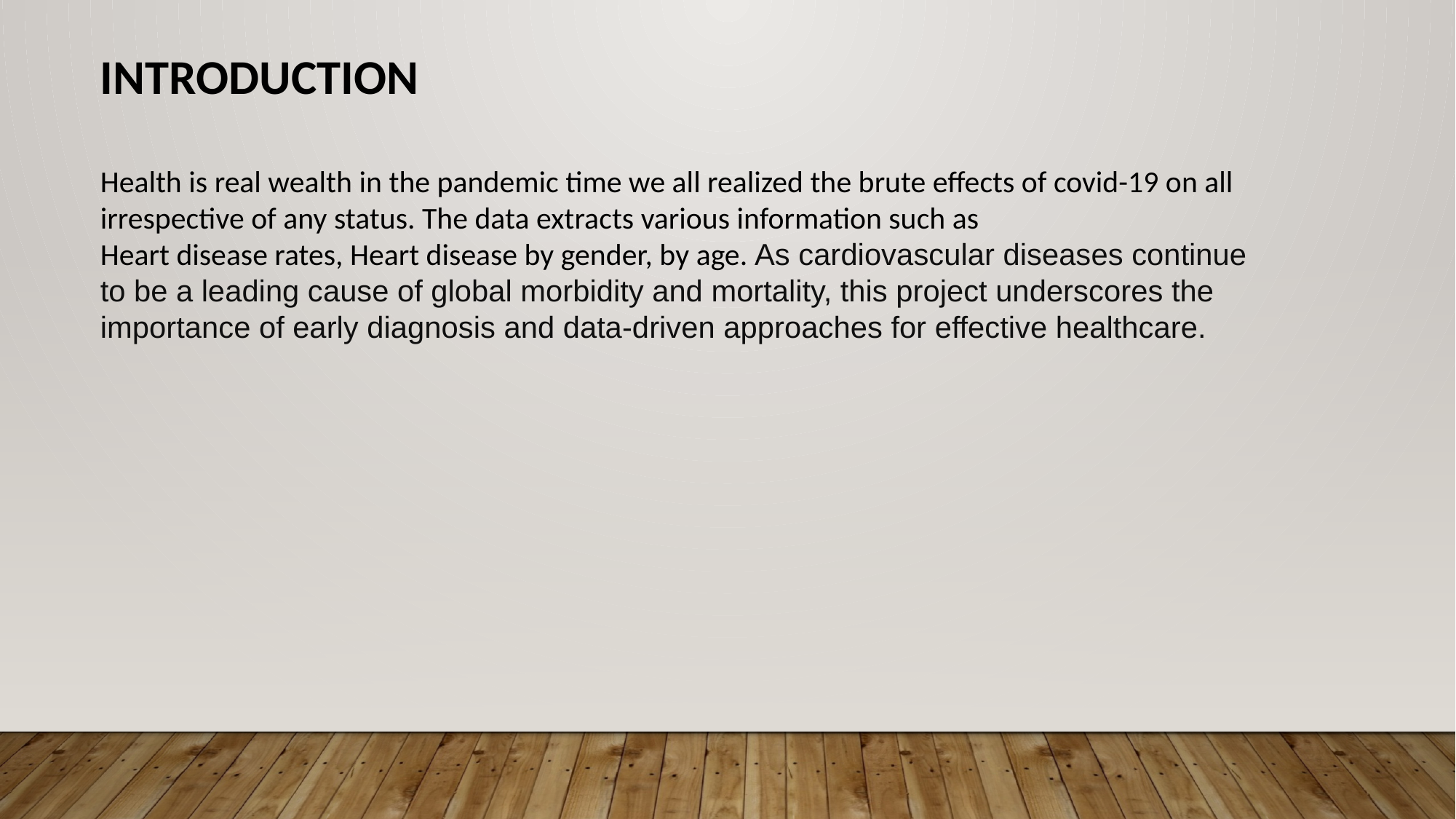

INTRODUCTION

Health is real wealth in the pandemic time we all realized the brute effects of covid-19 on all
irrespective of any status. The data extracts various information such as
Heart disease rates, Heart disease by gender, by age. As cardiovascular diseases continue to be a leading cause of global morbidity and mortality, this project underscores the importance of early diagnosis and data-driven approaches for effective healthcare.